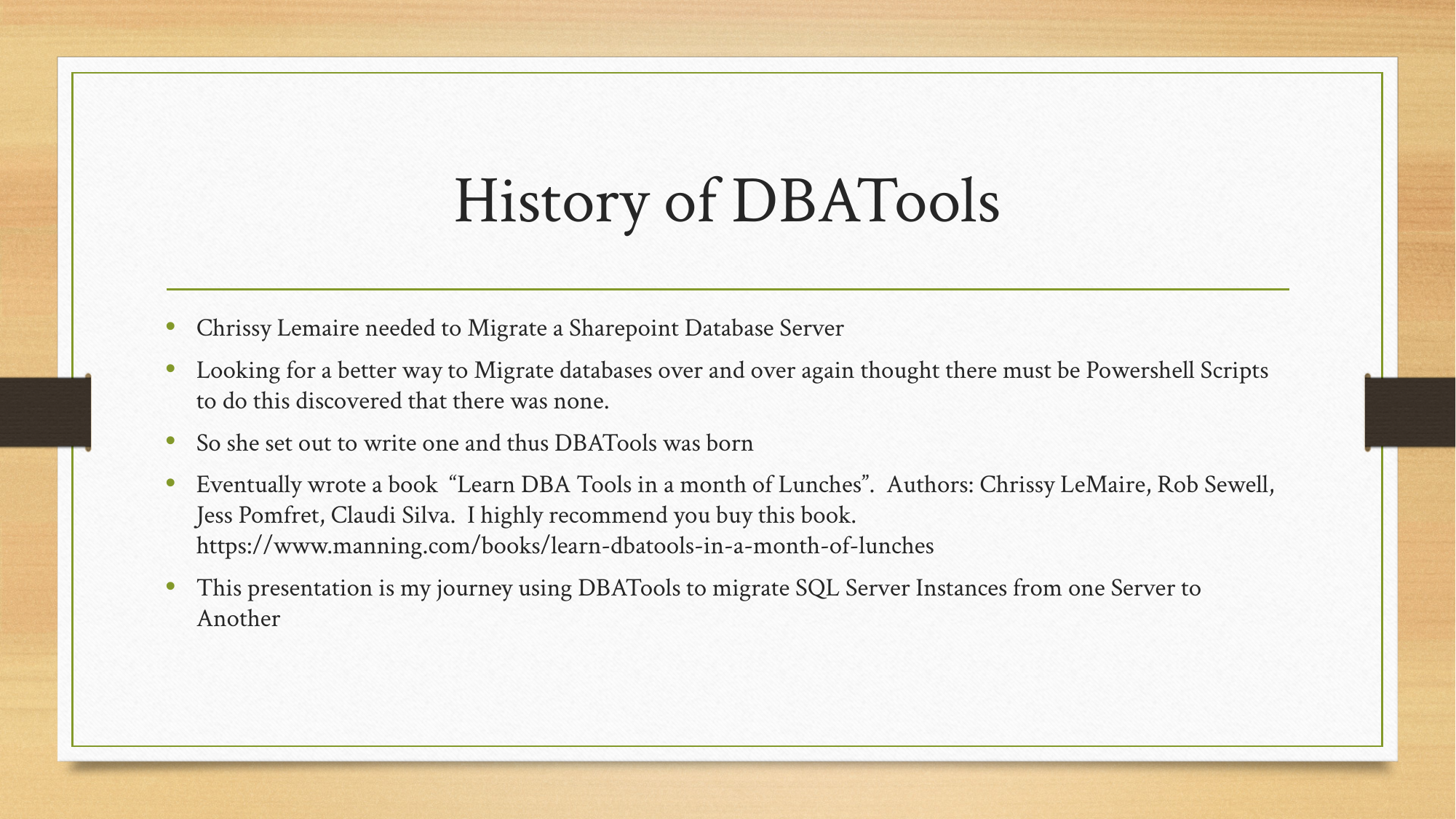

# History of DBATools
Chrissy Lemaire needed to Migrate a Sharepoint Database Server
Looking for a better way to Migrate databases over and over again thought there must be Powershell Scripts to do this discovered that there was none.
So she set out to write one and thus DBATools was born
Eventually wrote a book  “Learn DBA Tools in a month of Lunches”.  Authors: Chrissy LeMaire, Rob Sewell, Jess Pomfret, Claudi Silva.  I highly recommend you buy this book.
https://www.manning.com/books/learn-dbatools-in-a-month-of-lunches
This presentation is my journey using DBATools to migrate SQL Server Instances from one Server to Another